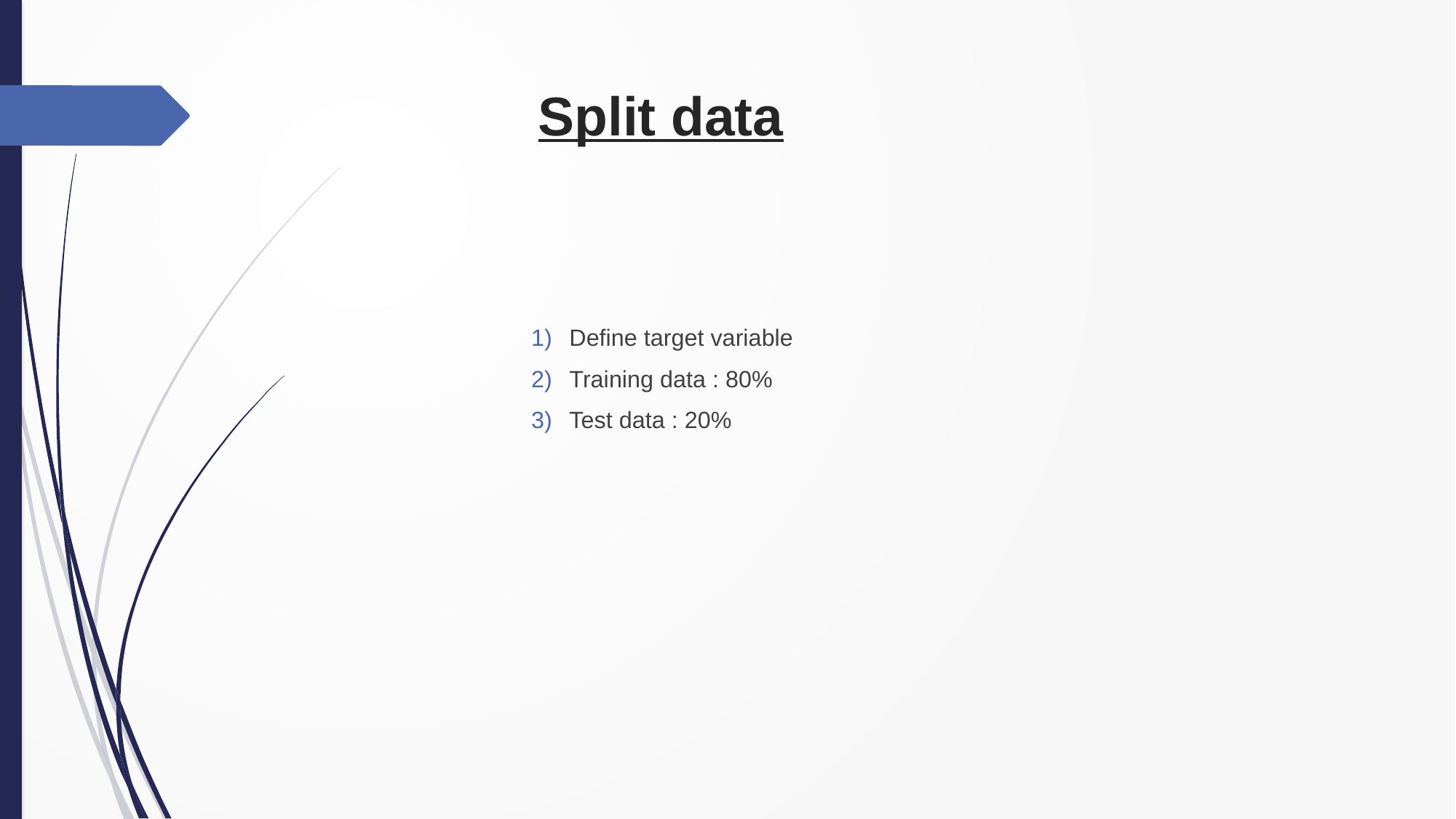

# Split data
Define target variable
Training data : 80%
Test data : 20%